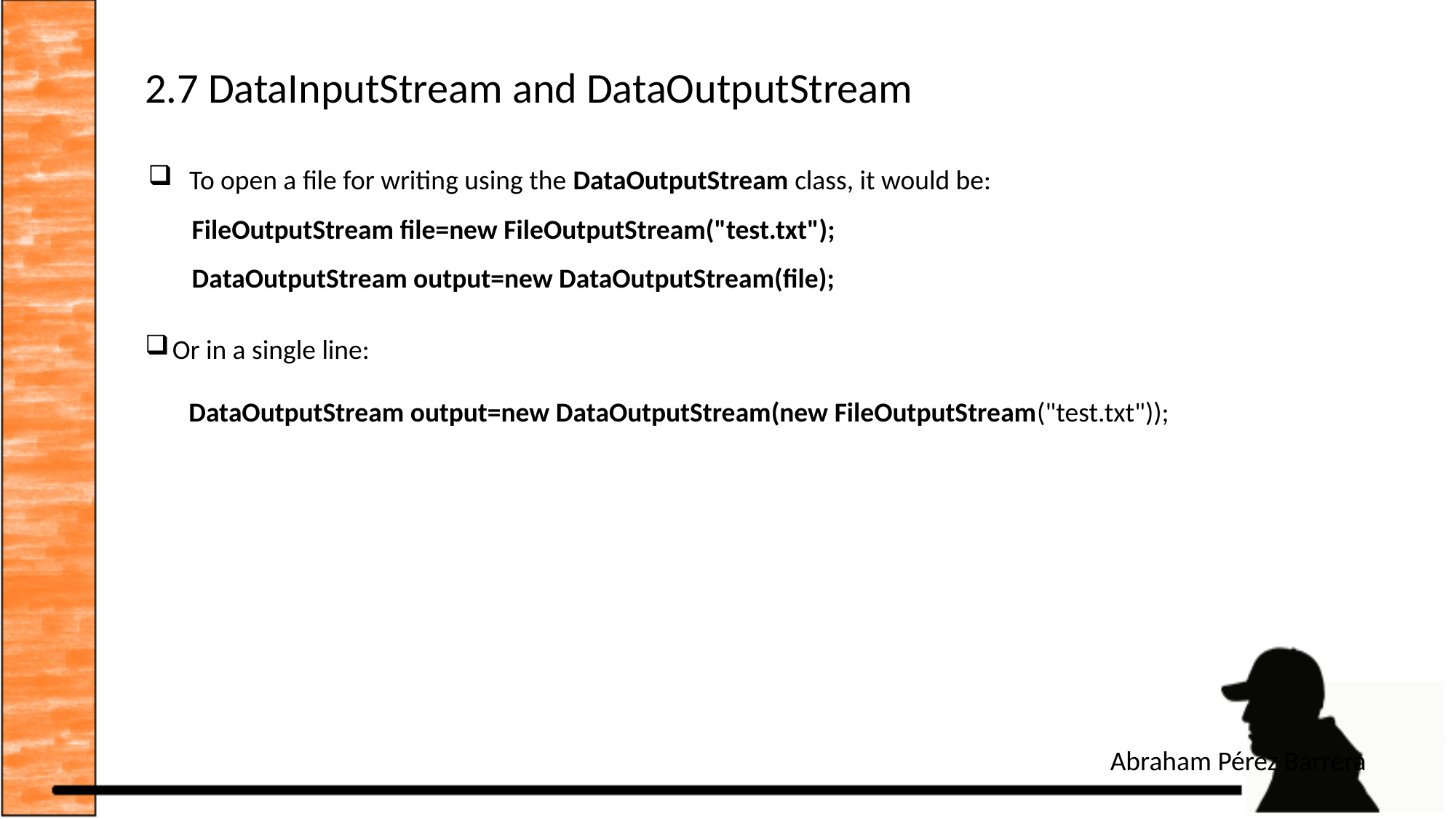

# 2.7 DataInputStream and DataOutputStream
To open a file for writing using the DataOutputStream class, it would be:
FileOutputStream file=new FileOutputStream("test.txt");
DataOutputStream output=new DataOutputStream(file);
Or in a single line:
DataOutputStream output=new DataOutputStream(new FileOutputStream("test.txt"));